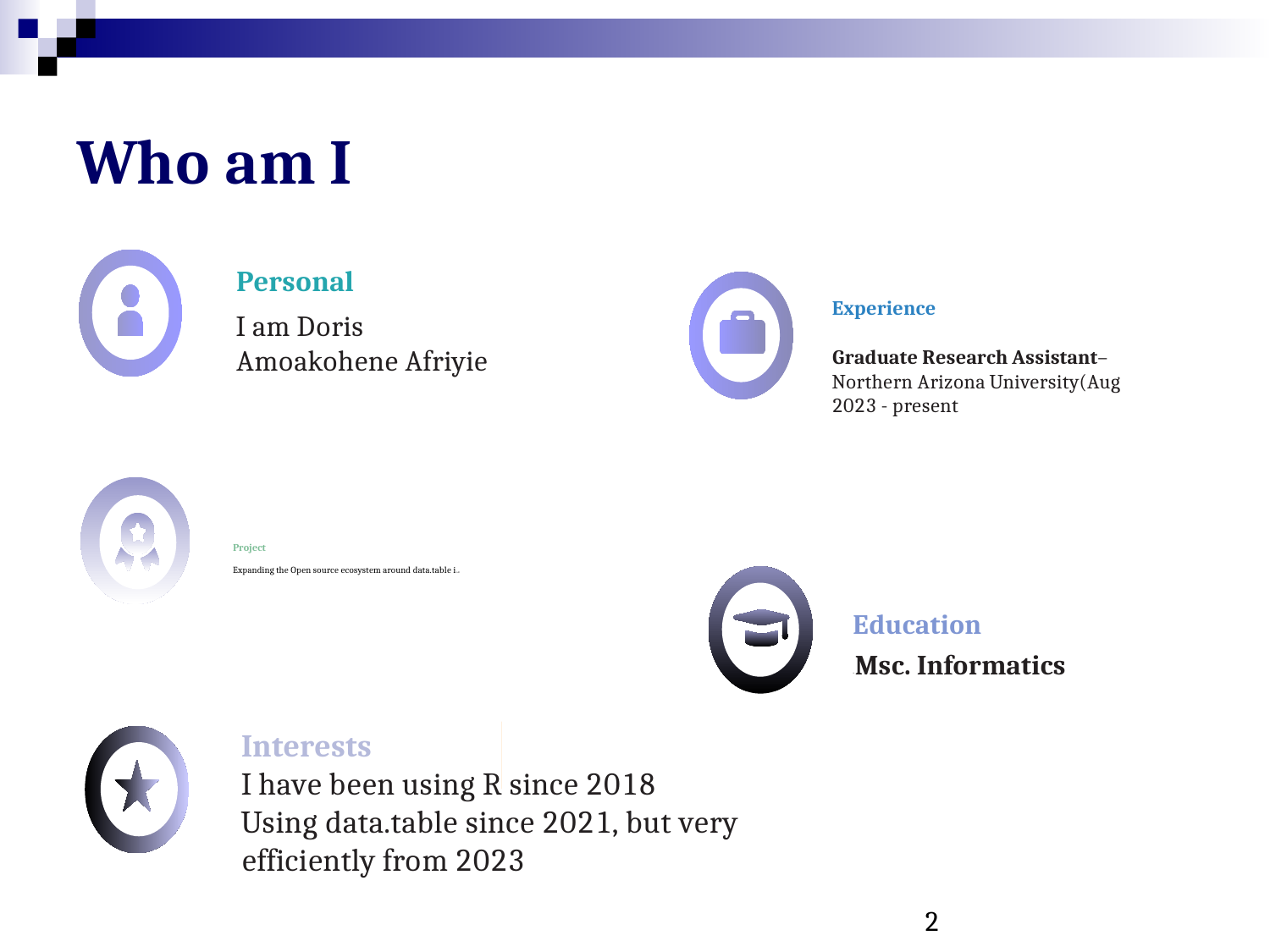

# Who am I
Personal

I am Doris Amoakohene Afriyie

Experience

Graduate Research Assistant– Northern Arizona University(Aug 2023 - present

Project

Expanding the Open source ecosystem around data.table in R

Education

-Msc. Informatics

Interests
I have been using R since 2018
Using data.table since 2021, but very efficiently from 2023

2